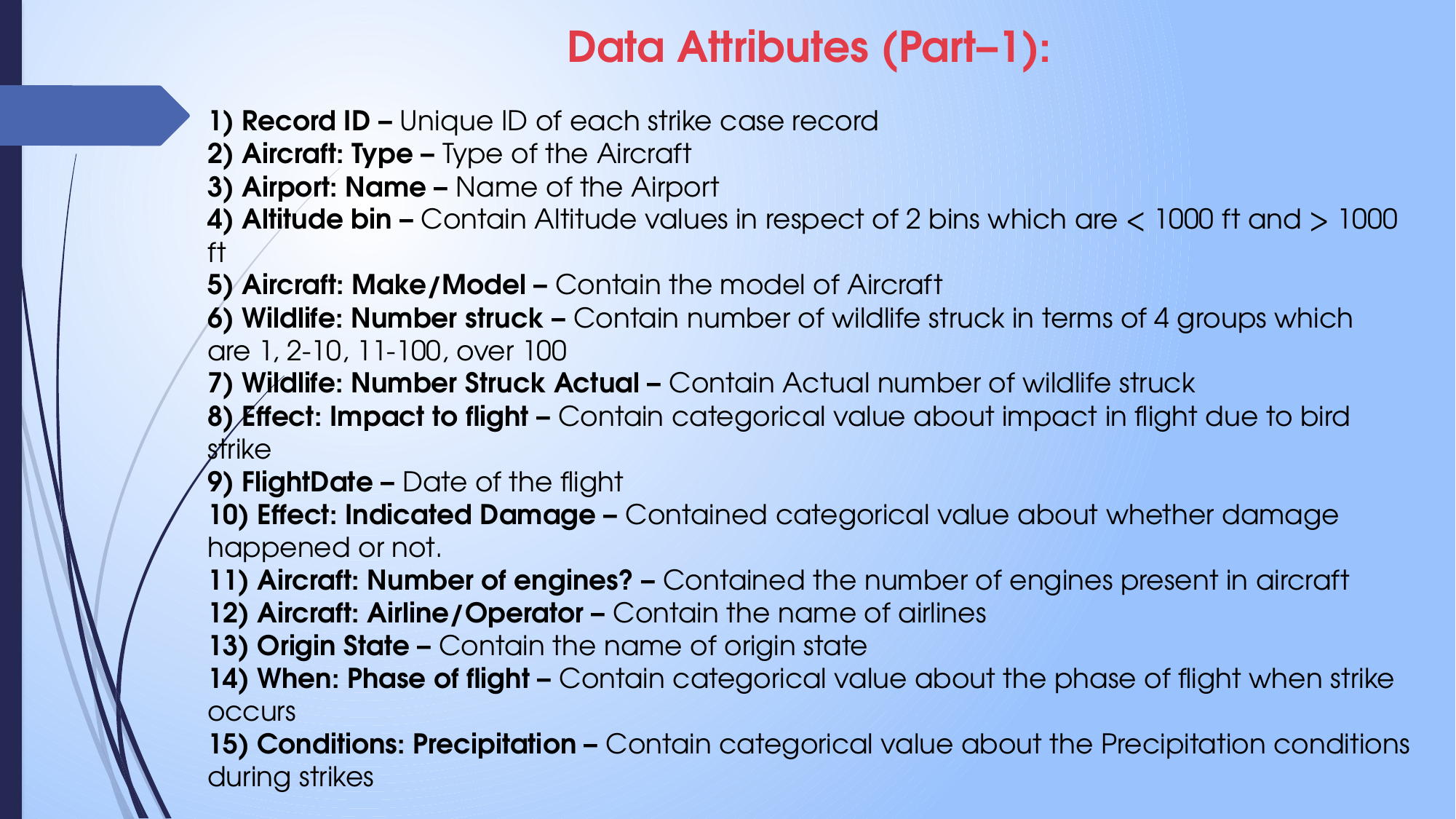

Data Attributes (Part–1):

1) Record ID – Unique ID of each strike case record
2) Aircraft: Type – Type of the Aircraft
3) Airport: Name – Name of the Airport
4) Altitude bin – Contain Altitude values in respect of 2 bins which are < 1000 ft and > 1000 ft
5) Aircraft: Make/Model – Contain the model of Aircraft
6) Wildlife: Number struck – Contain number of wildlife struck in terms of 4 groups which
are 1, 2-10, 11-100, over 100
7) Wildlife: Number Struck Actual – Contain Actual number of wildlife struck
8) Effect: Impact to flight – Contain categorical value about impact in flight due to bird
strike
9) FlightDate – Date of the flight
10) Effect: Indicated Damage – Contained categorical value about whether damage
happened or not.
11) Aircraft: Number of engines? – Contained the number of engines present in aircraft
12) Aircraft: Airline/Operator – Contain the name of airlines
13) Origin State – Contain the name of origin state
14) When: Phase of flight – Contain categorical value about the phase of flight when strike
occurs
15) Conditions: Precipitation – Contain categorical value about the Precipitation conditions during strikes